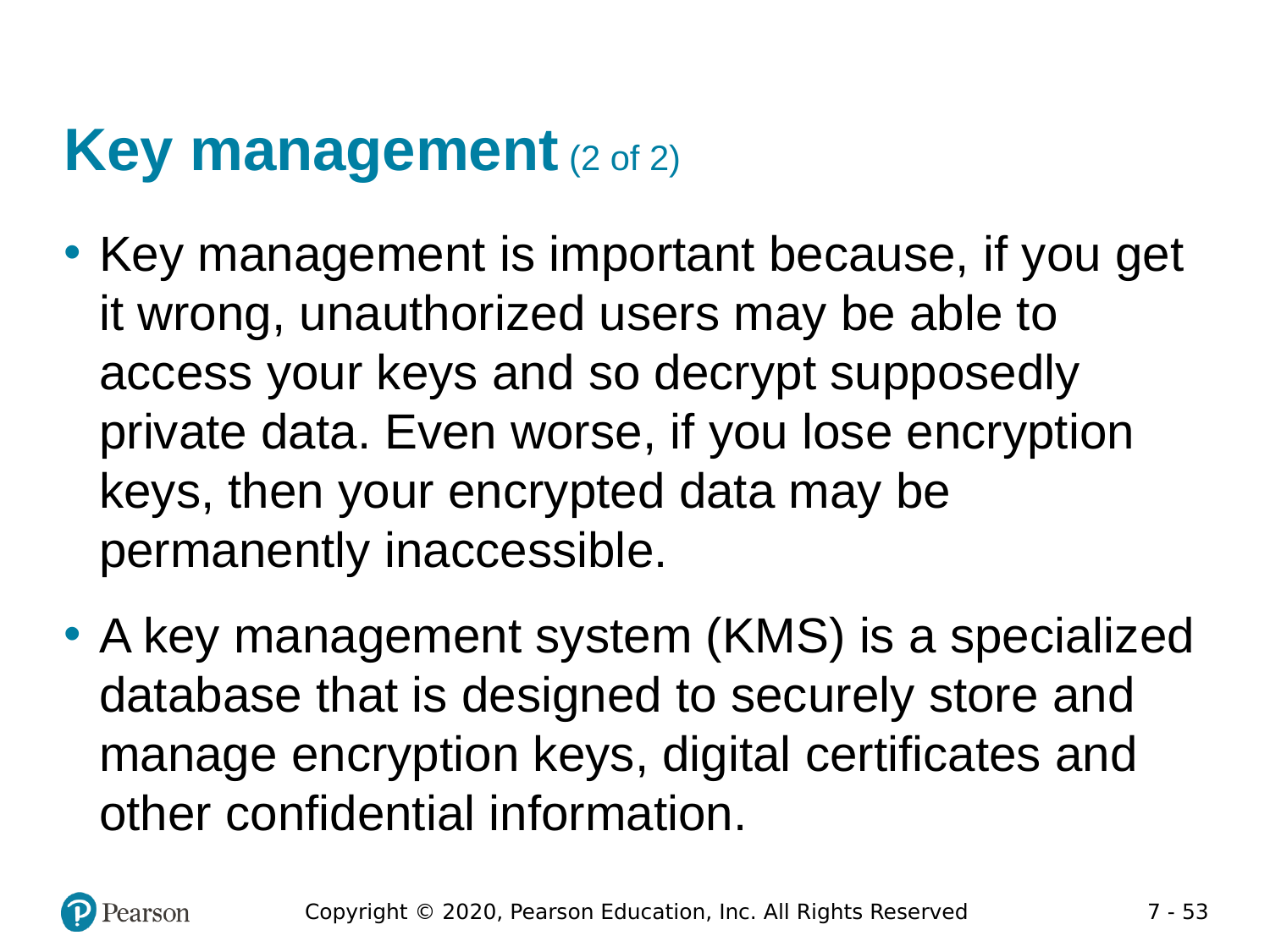

# Key management (2 of 2)
Key management is important because, if you get it wrong, unauthorized users may be able to access your keys and so decrypt supposedly private data. Even worse, if you lose encryption keys, then your encrypted data may be permanently inaccessible.
A key management system (KMS) is a specialized database that is designed to securely store and manage encryption keys, digital certificates and other confidential information.